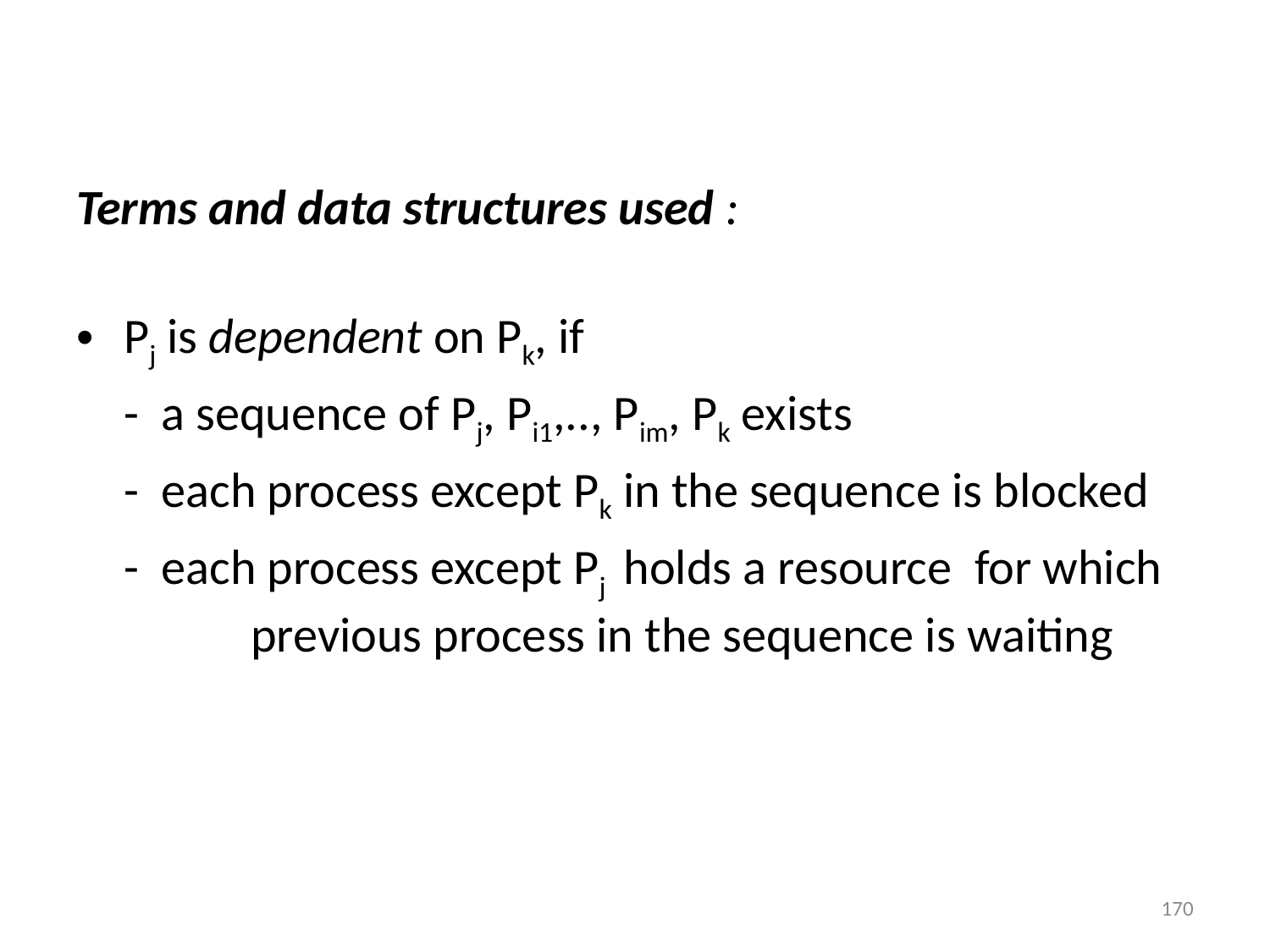

Terms and data structures used :

Pj is dependent on Pk, if
	-  a sequence of Pj, Pi1,.., Pim, Pk exists
	-  each process except Pk in the sequence is blocked
	-  each process except Pj  holds a resource  for which 	previous process in the sequence is waiting

170